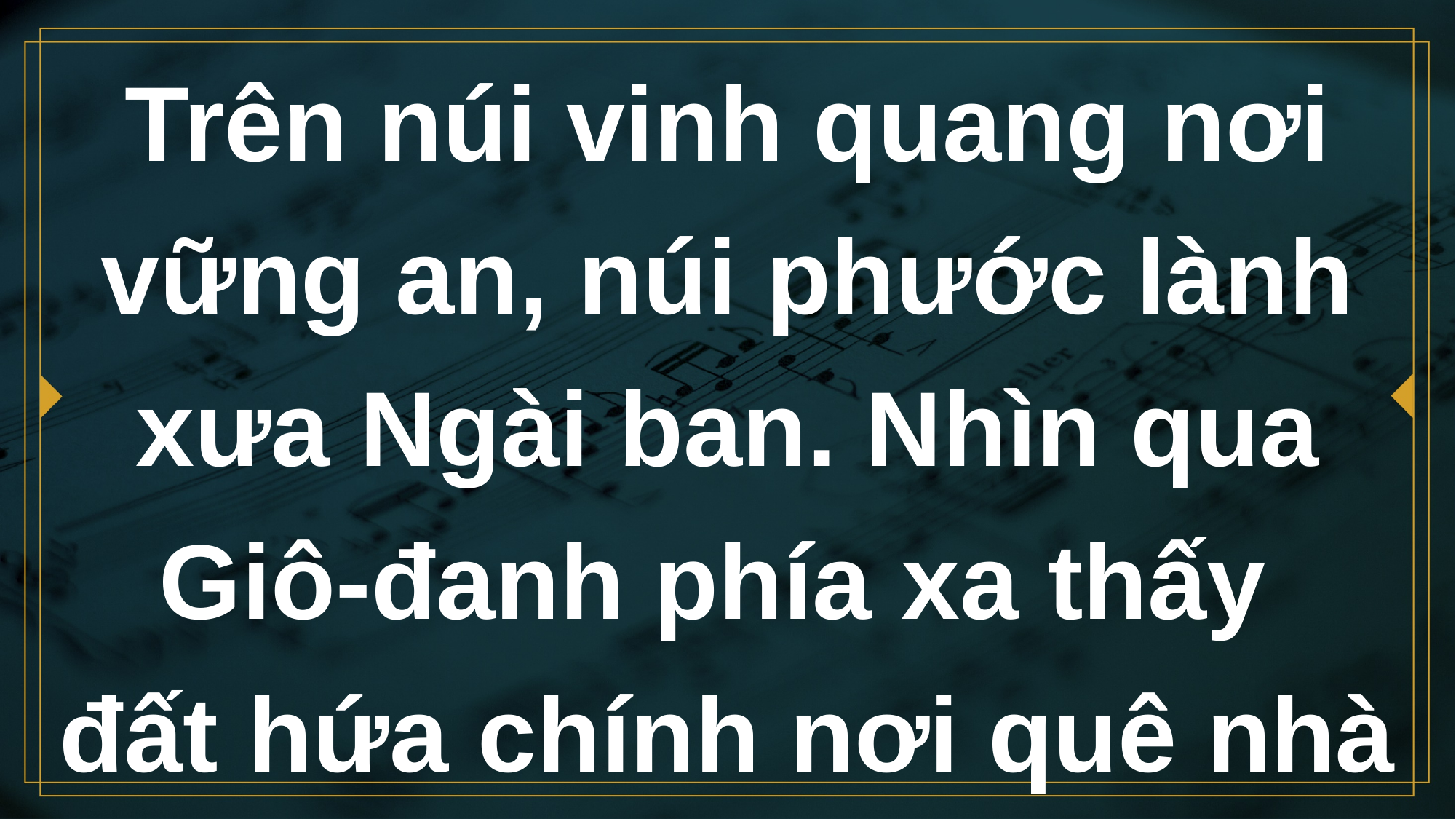

# Trên núi vinh quang nơi vững an, núi phước lành xưa Ngài ban. Nhìn qua Giô-đanh phía xa thấy đất hứa chính nơi quê nhà